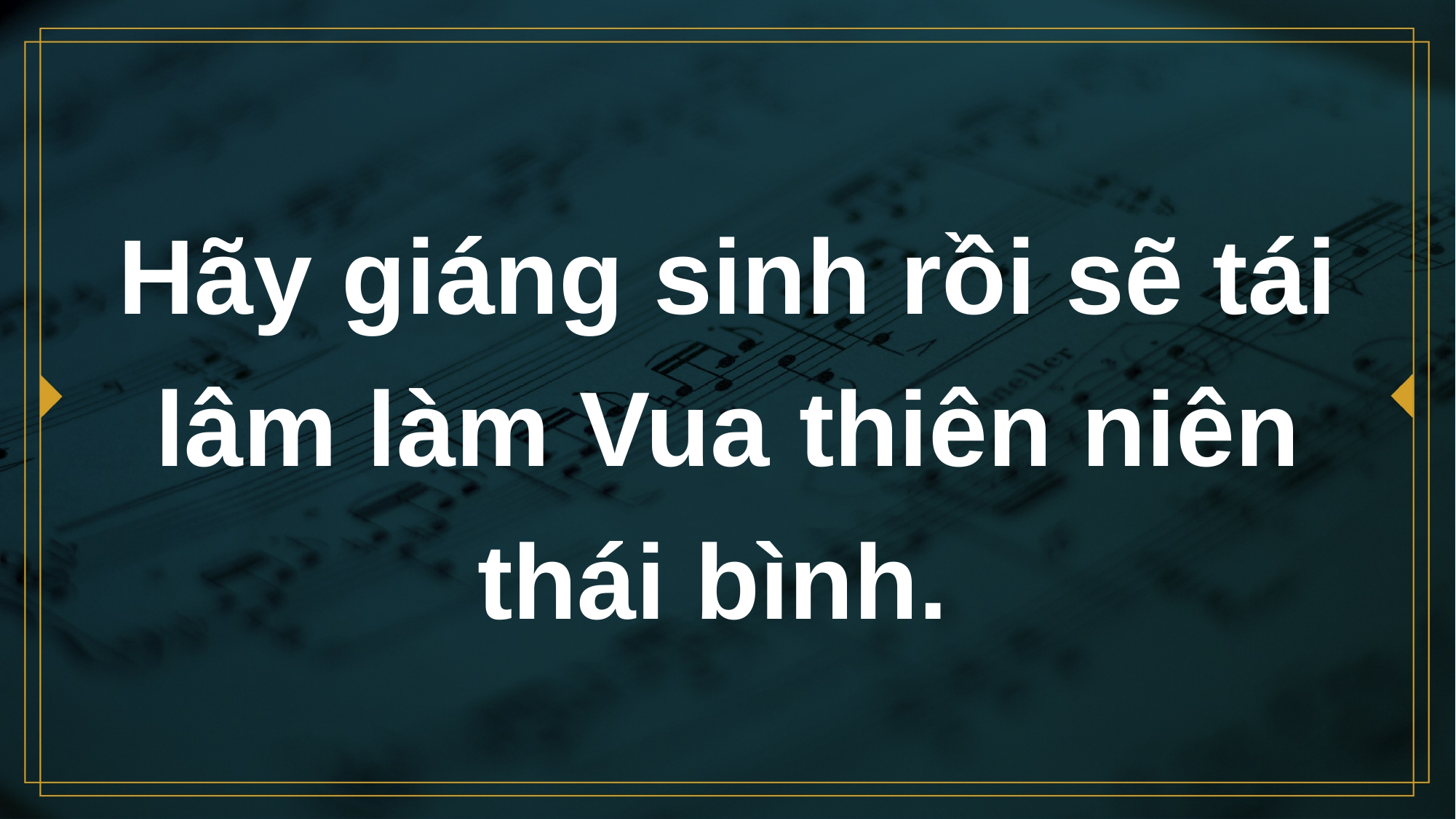

# Hãy giáng sinh rồi sẽ tái lâm làm Vua thiên niên thái bình.